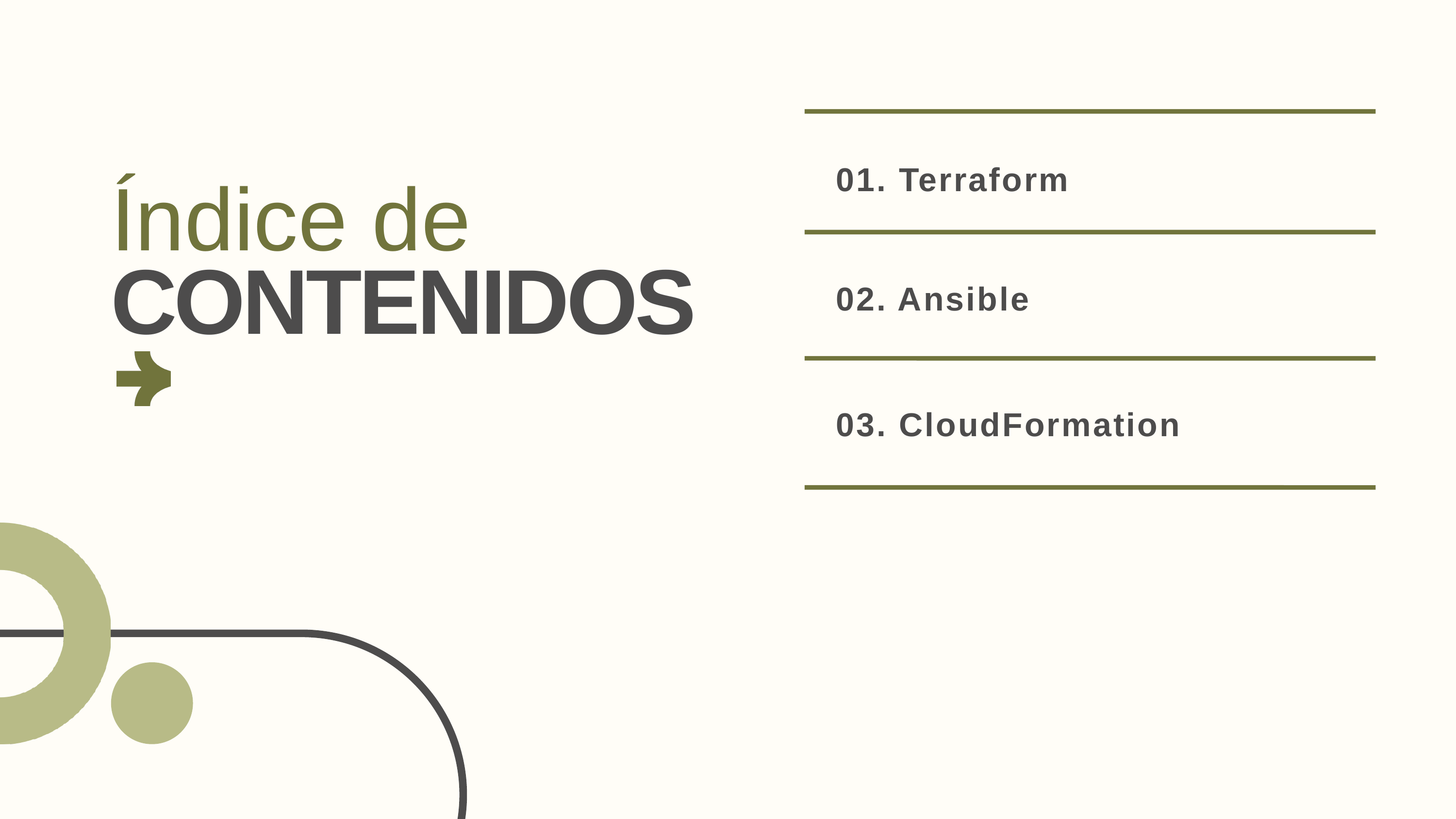

Índice de
01. Terraform
CONTENIDOS

02. Ansible

03. CloudFormation